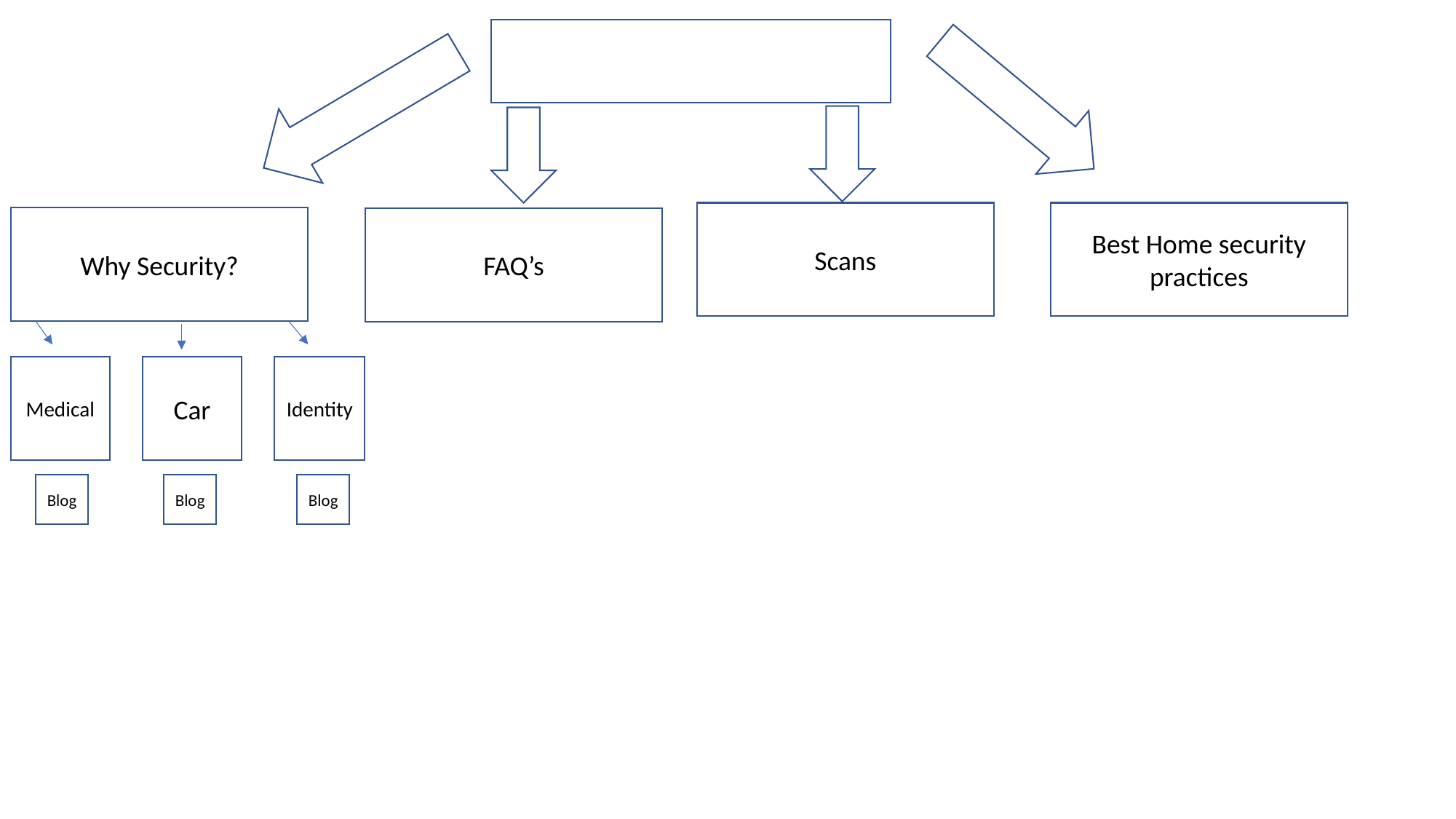

Scans
Best Home security practices
Why Security?
FAQ’s
Medical
Identity
Car
Blog
Blog
Blog